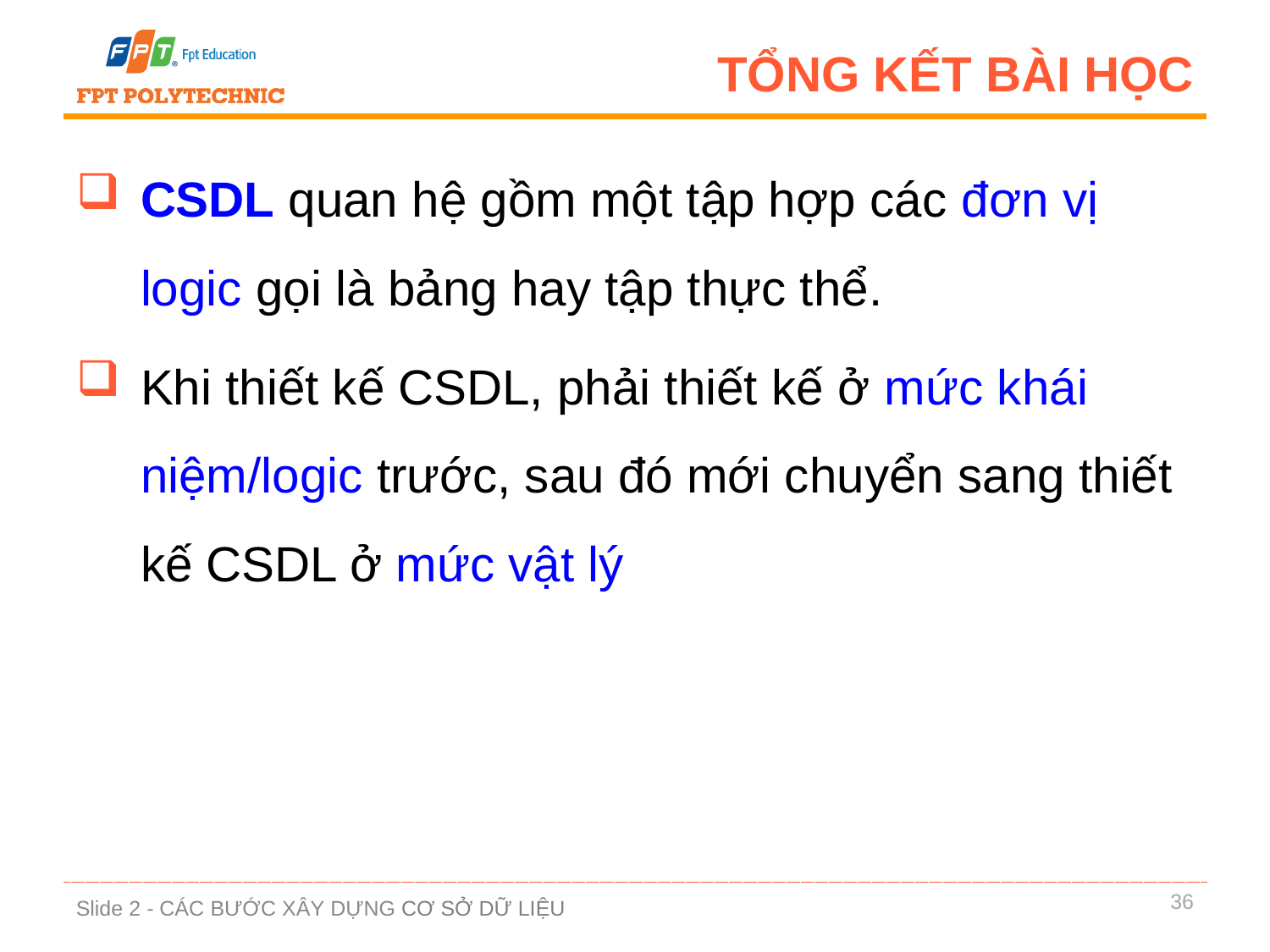

# Tổng kết bài học
CSDL quan hệ gồm một tập hợp các đơn vị logic gọi là bảng hay tập thực thể.
Khi thiết kế CSDL, phải thiết kế ở mức khái niệm/logic trước, sau đó mới chuyển sang thiết kế CSDL ở mức vật lý

36